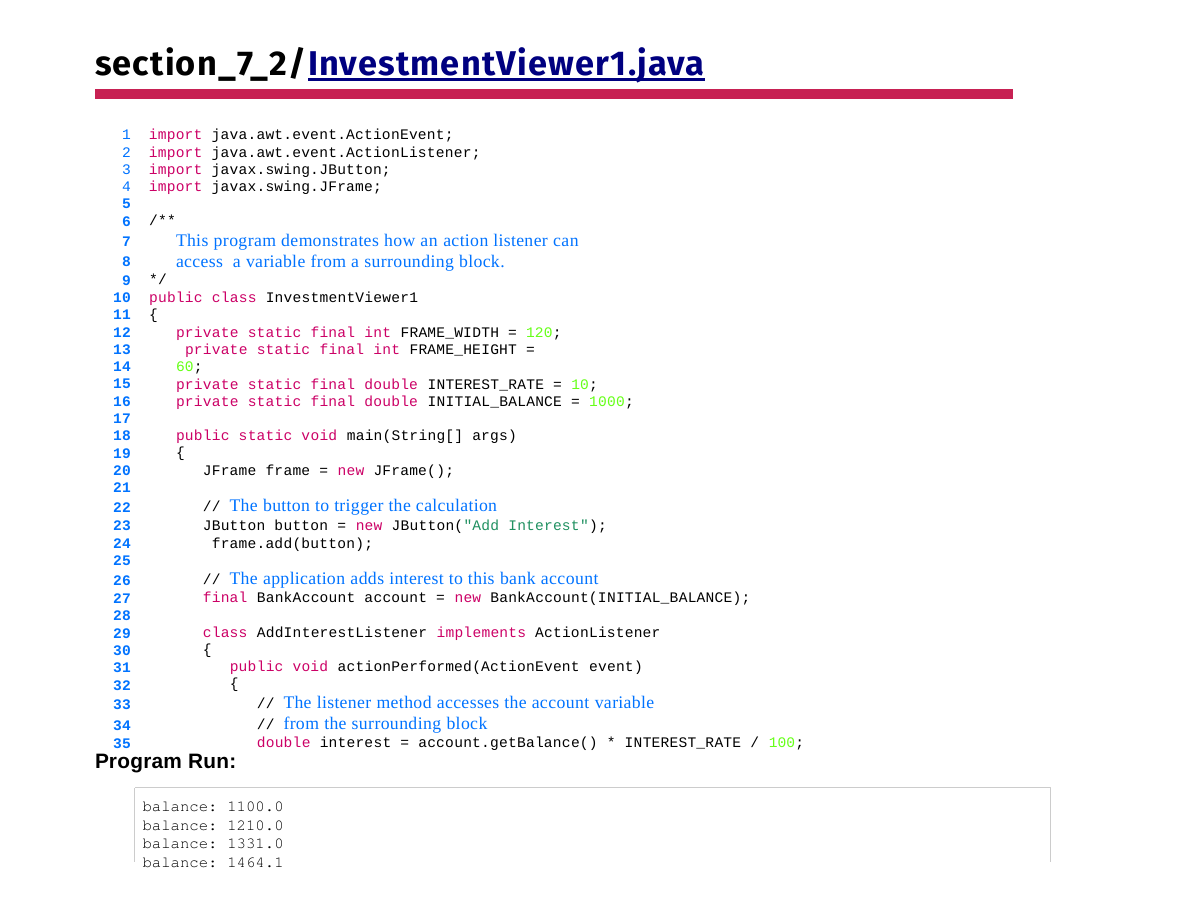

# section_7_2/InvestmentViewer1.java

import java.awt.event.ActionEvent;
import java.awt.event.ActionListener;
import javax.swing.JButton;
import javax.swing.JFrame;
5
6
7
8
9
10
11
12
13
14
15
16
17
18
19
20
21
22
23
24
25
26
27
28
29
30
31
32
33
34
35
/**
This program demonstrates how an action listener can access  a variable from a surrounding block.
*/
public class InvestmentViewer1
{
private static final int FRAME_WIDTH = 120;  private static final int FRAME_HEIGHT = 60;
private static final double INTEREST_RATE = 10;  private static final double INITIAL_BALANCE = 1000;
public static void main(String[] args)
{
JFrame frame = new JFrame();
// The button to trigger the calculation
JButton button = new JButton("Add Interest");  frame.add(button);
// The application adds interest to this bank account
final BankAccount account = new BankAccount(INITIAL_BALANCE);
class AddInterestListener implements ActionListener
{
public void actionPerformed(ActionEvent event)
{
// The listener method accesses the account variable
// from the surrounding block
double interest = account.getBalance() * INTEREST_RATE / 100;
Program Run:

balance: 1100.0
balance: 1210.0
balance: 1331.0
balance: 1464.1